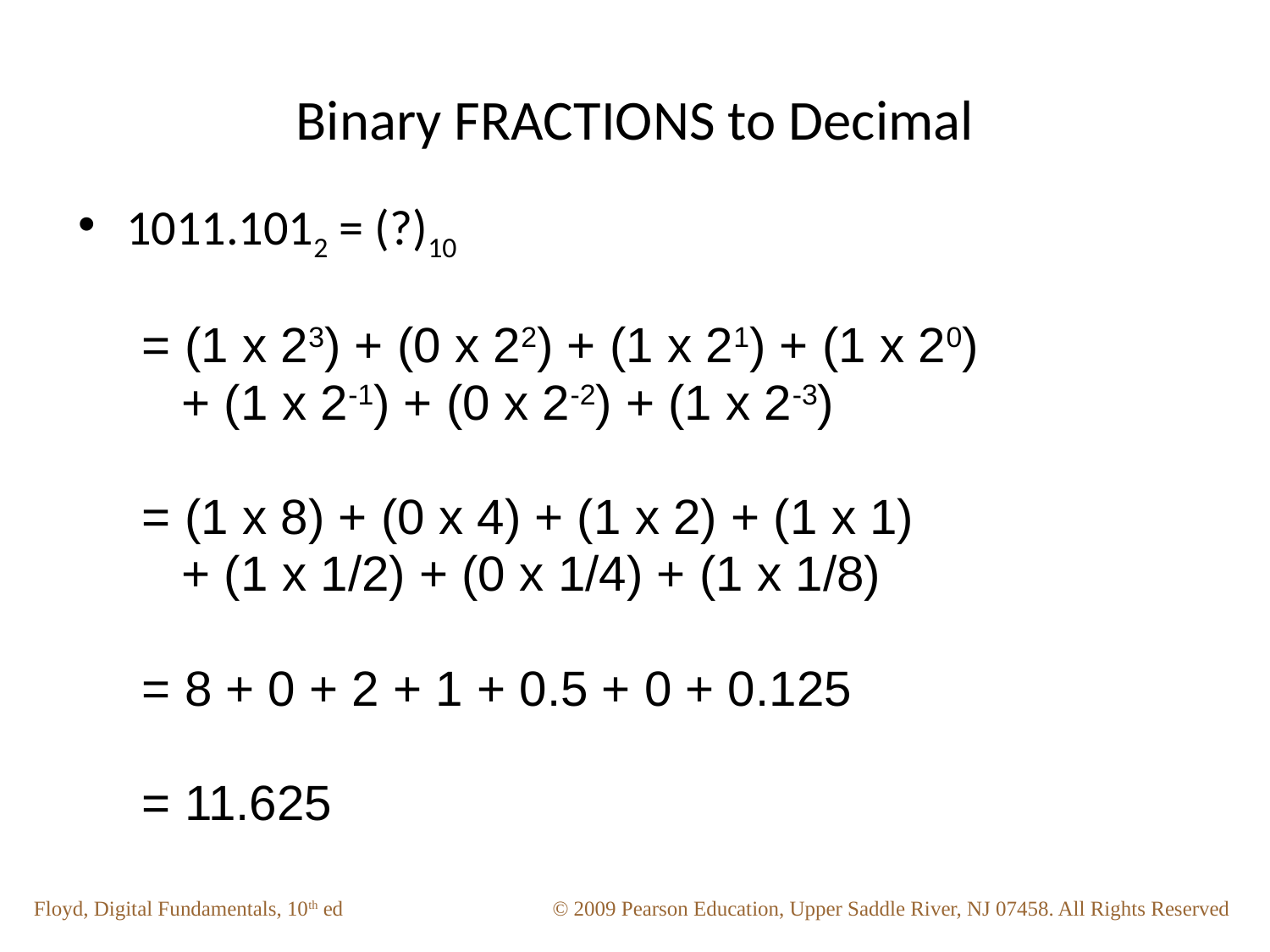

# Binary FRACTIONS to Decimal
1011.1012 = (?)10

= (1 x 23) + (0 x 22) + (1 x 21) + (1 x 20)
	+ (1 x 2-1) + (0 x 2-2) + (1 x 2-3)

= (1 x 8) + (0 x 4) + (1 x 2) + (1 x 1)
	+ (1 x 1/2) + (0 x 1/4) + (1 x 1/8)

= 8 + 0 + 2 + 1 + 0.5 + 0 + 0.125

= 11.625